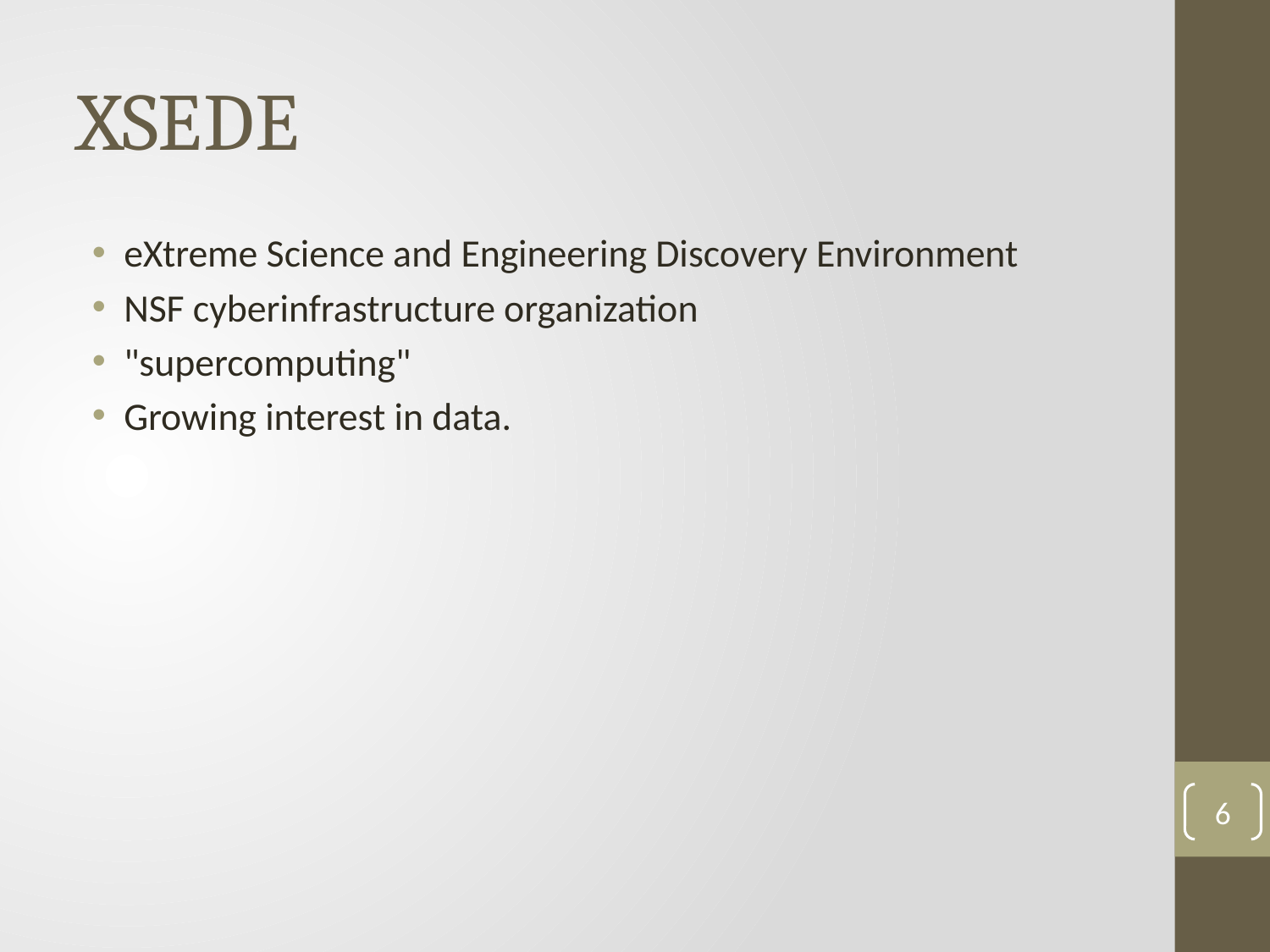

# XSEDE
eXtreme Science and Engineering Discovery Environment
NSF cyberinfrastructure organization
"supercomputing"
Growing interest in data.
6